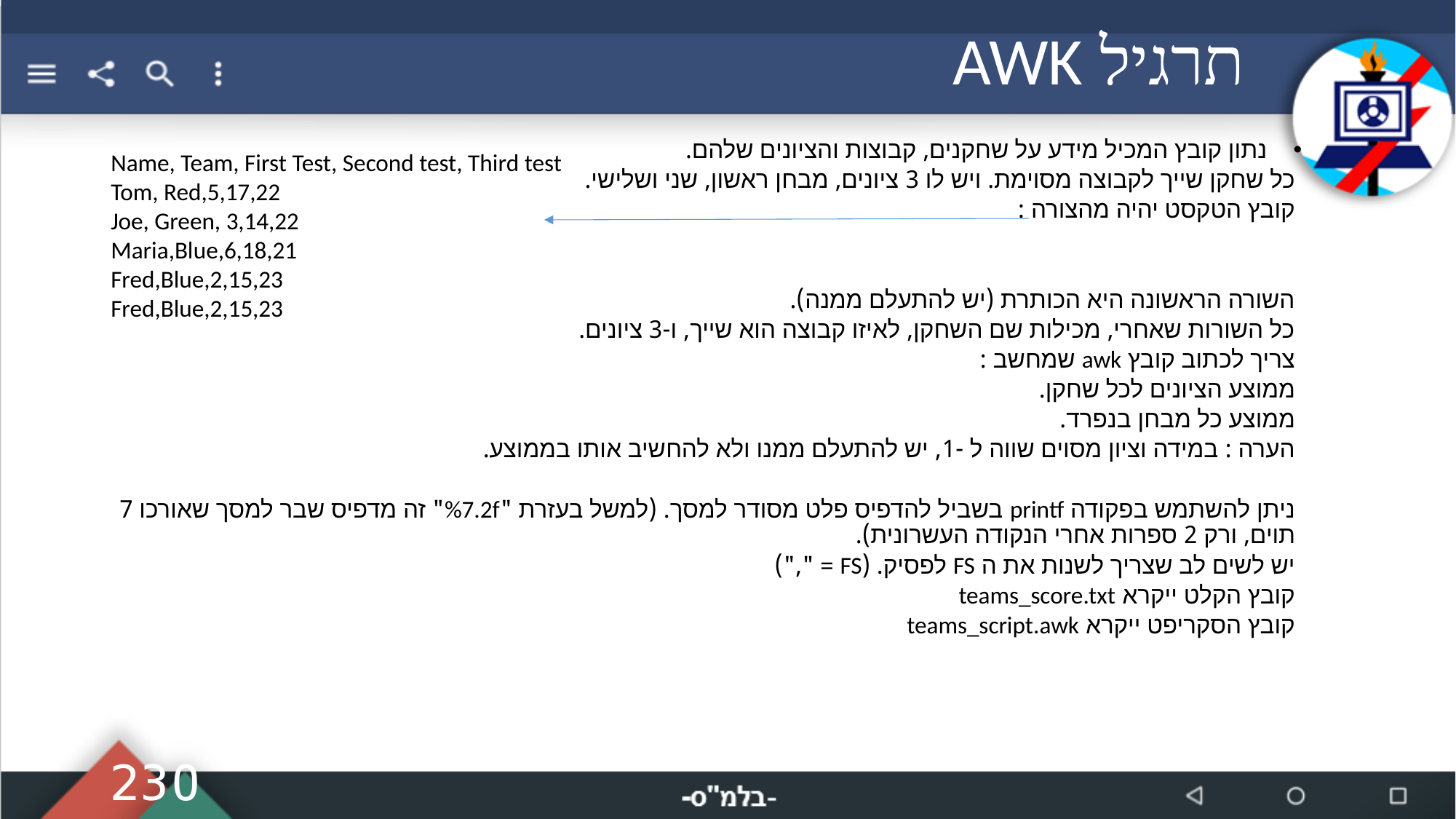

# תרגיל AWK
נתון קובץ המכיל מידע על שחקנים, קבוצות והציונים שלהם.
כל שחקן שייך לקבוצה מסוימת. ויש לו 3 ציונים, מבחן ראשון, שני ושלישי.
קובץ הטקסט יהיה מהצורה :

השורה הראשונה היא הכותרת (יש להתעלם ממנה).
כל השורות שאחרי, מכילות שם השחקן, לאיזו קבוצה הוא שייך, ו-3 ציונים.
צריך לכתוב קובץ awk שמחשב :
ממוצע הציונים לכל שחקן.
ממוצע כל מבחן בנפרד.
הערה : במידה וציון מסוים שווה ל -1, יש להתעלם ממנו ולא להחשיב אותו בממוצע.

ניתן להשתמש בפקודה printf בשביל להדפיס פלט מסודר למסך. (למשל בעזרת "%7.2f" זה מדפיס שבר למסך שאורכו 7 תוים, ורק 2 ספרות אחרי הנקודה העשרונית).
יש לשים לב שצריך לשנות את ה FS לפסיק. (FS = ",")
קובץ הקלט ייקרא teams_score.txt
קובץ הסקריפט ייקרא teams_script.awk

Name, Team, First Test, Second test, Third test
Tom, Red,5,17,22
Joe, Green, 3,14,22
Maria,Blue,6,18,21
Fred,Blue,2,15,23
Fred,Blue,2,15,23

230